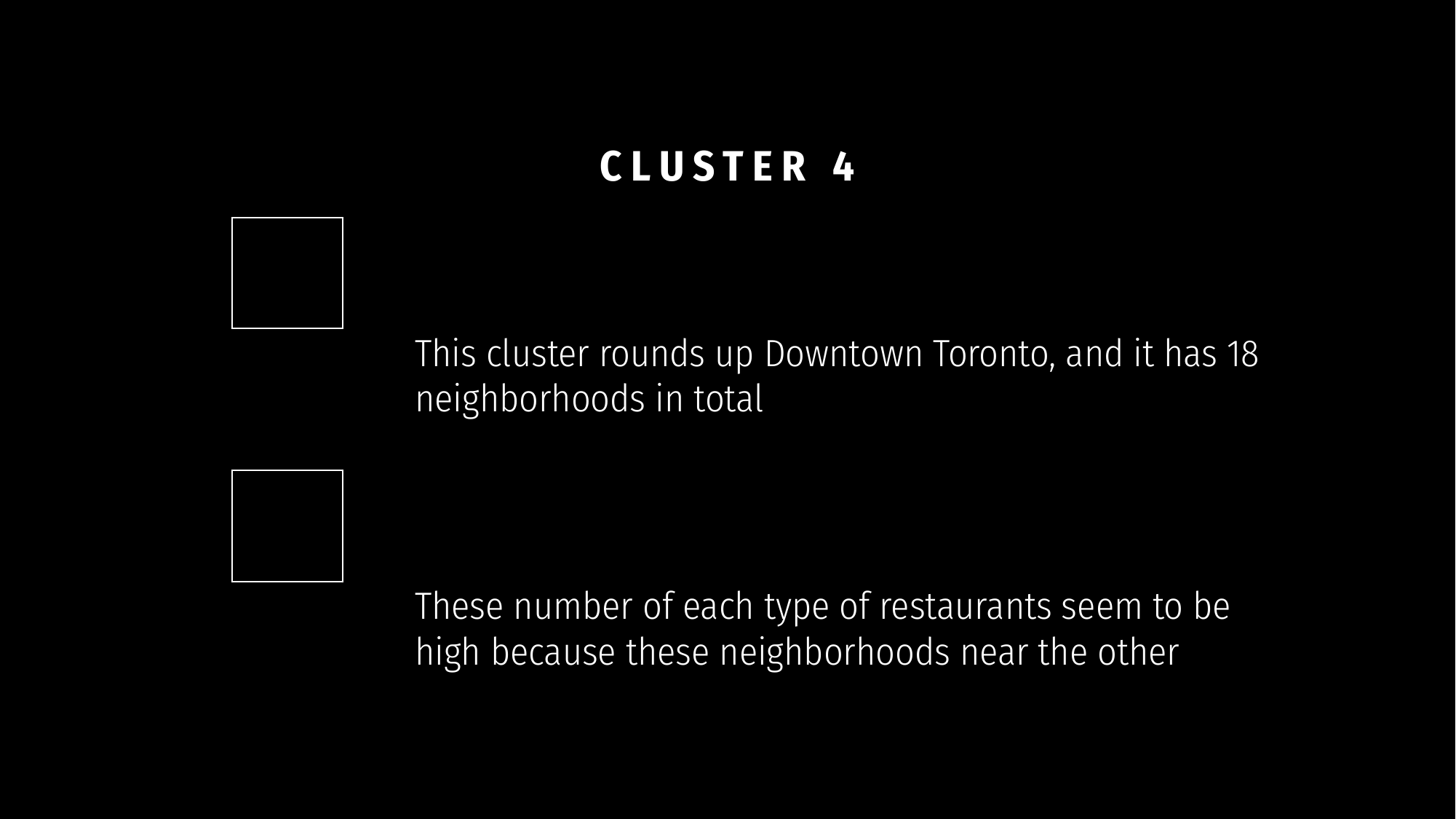

# Cluster 4
This cluster rounds up Downtown Toronto, and it has 18 neighborhoods in total
These number of each type of restaurants seem to be high because these neighborhoods near the other